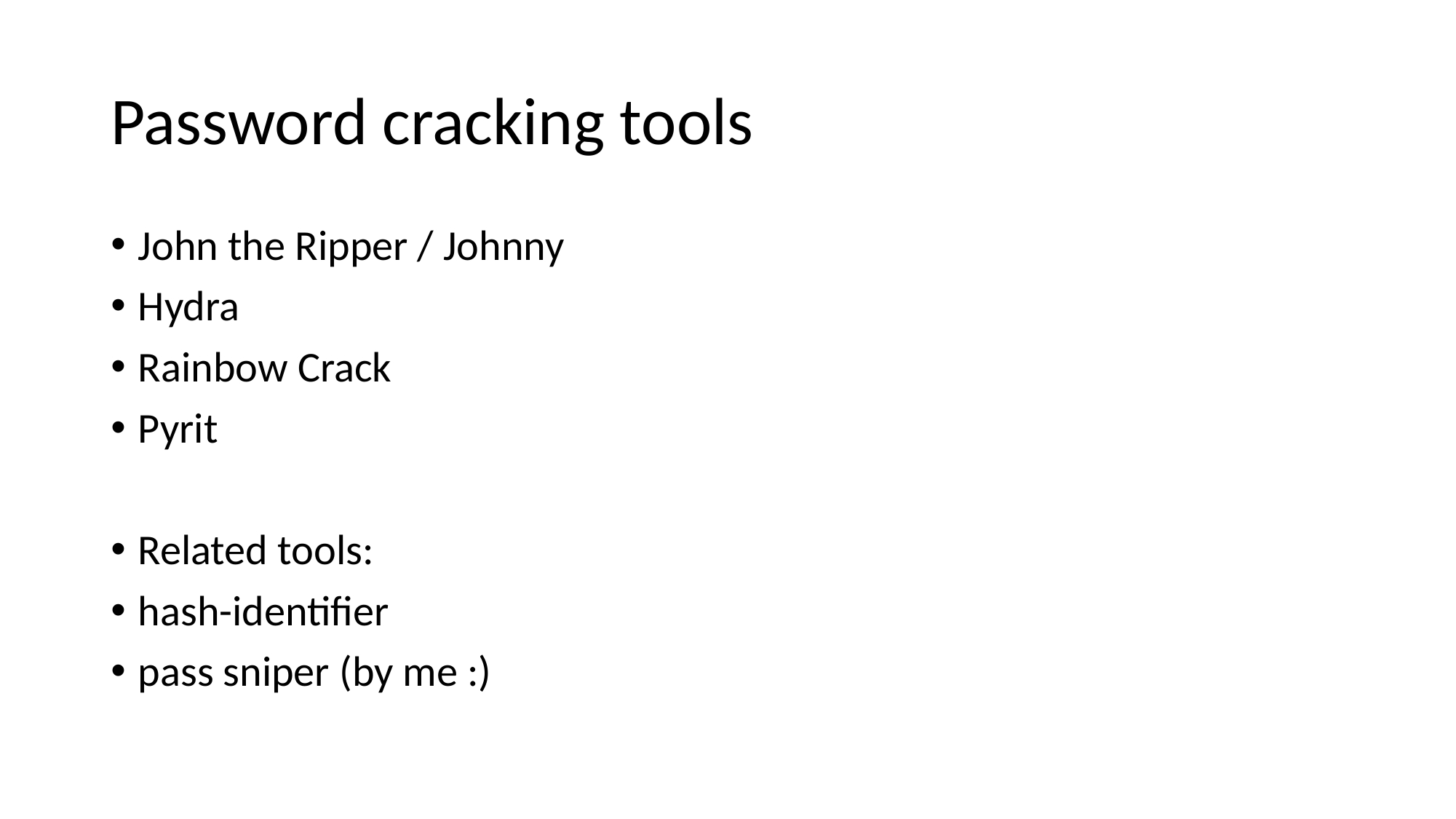

# Password cracking tools
John the Ripper / Johnny
Hydra
Rainbow Crack
Pyrit

Related tools:
hash-identifier
pass sniper (by me :)